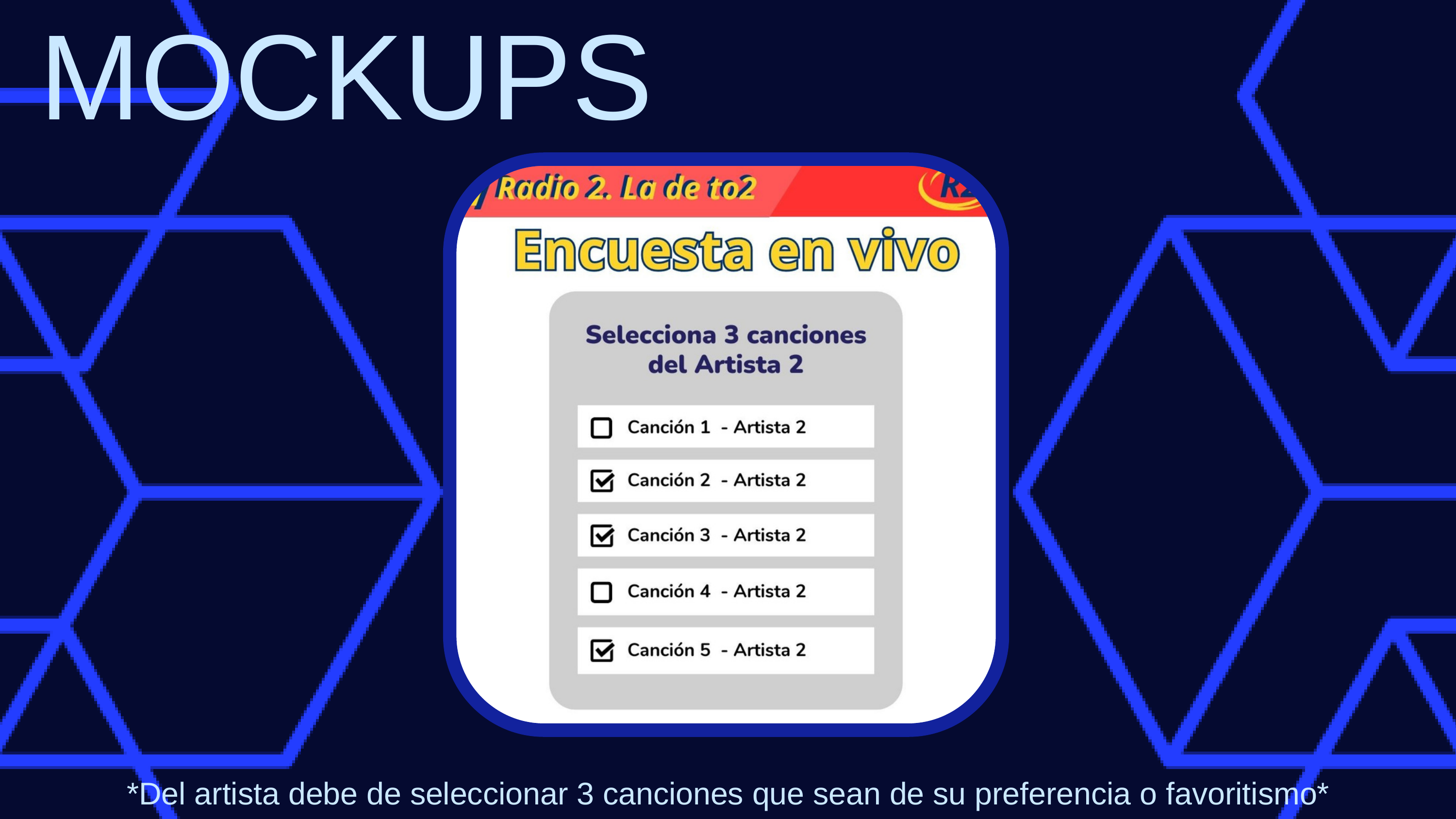

MOCKUPS

*Del artista debe de seleccionar 3 canciones que sean de su preferencia o favoritismo*